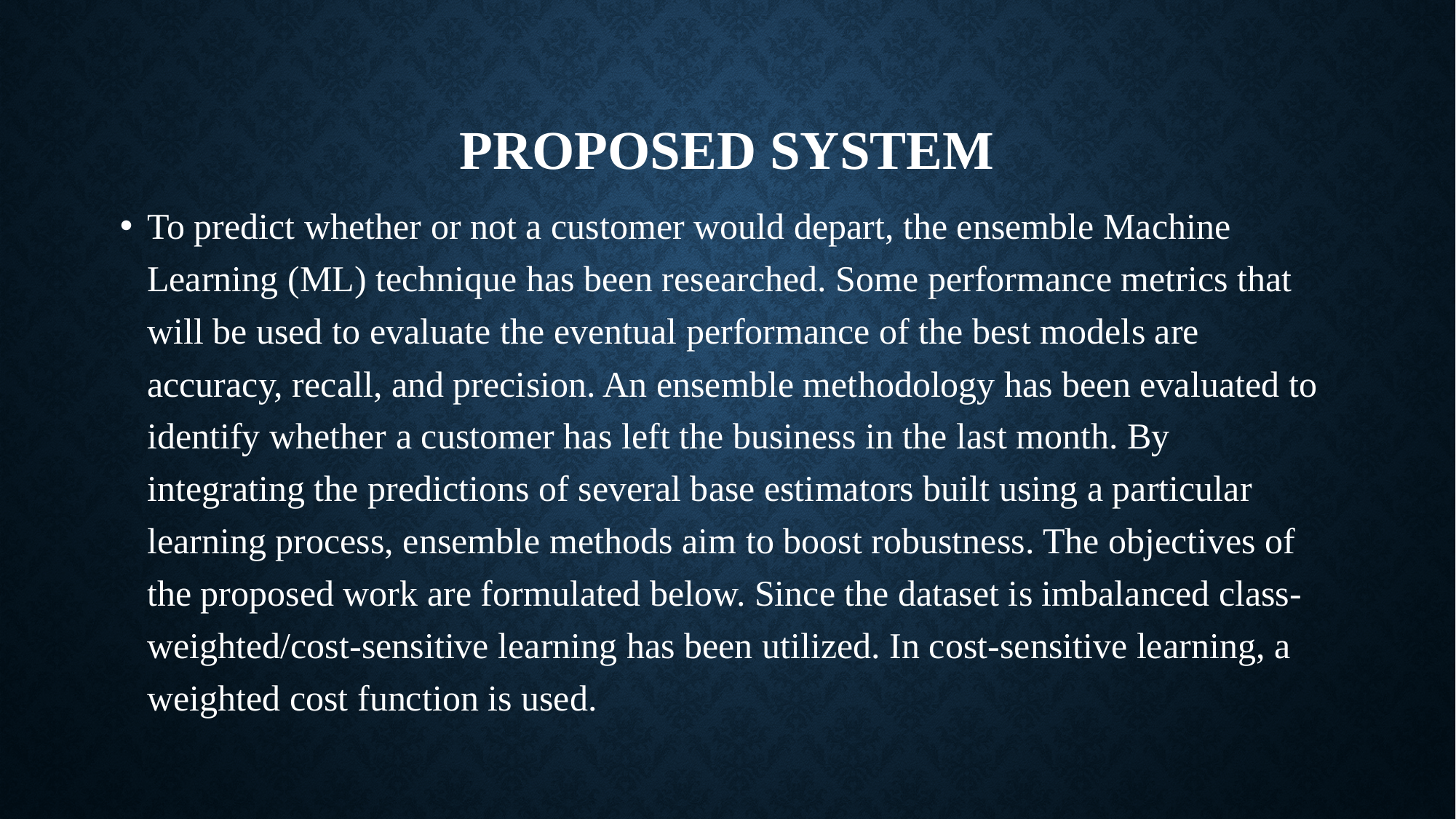

# PROPOSED SYSTEM
To predict whether or not a customer would depart, the ensemble Machine Learning (ML) technique has been researched. Some performance metrics that will be used to evaluate the eventual performance of the best models are accuracy, recall, and precision. An ensemble methodology has been evaluated to identify whether a customer has left the business in the last month. By integrating the predictions of several base estimators built using a particular learning process, ensemble methods aim to boost robustness. The objectives of the proposed work are formulated below. Since the dataset is imbalanced class-weighted/cost-sensitive learning has been utilized. In cost-sensitive learning, a weighted cost function is used.